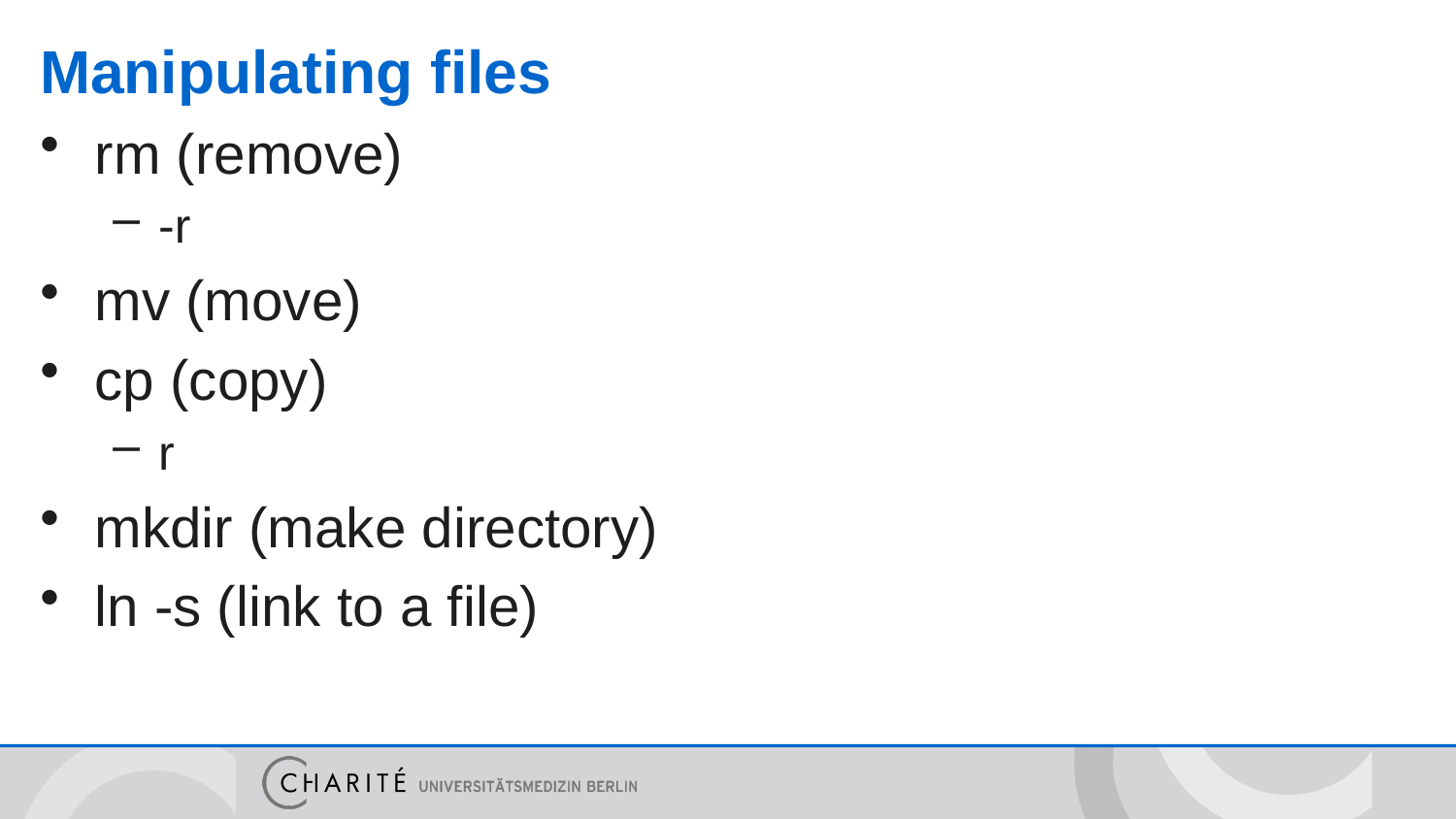

# Manipulating files
rm (remove)
-r
mv (move)
cp (copy)
r
mkdir (make directory)
ln -s (link to a file)